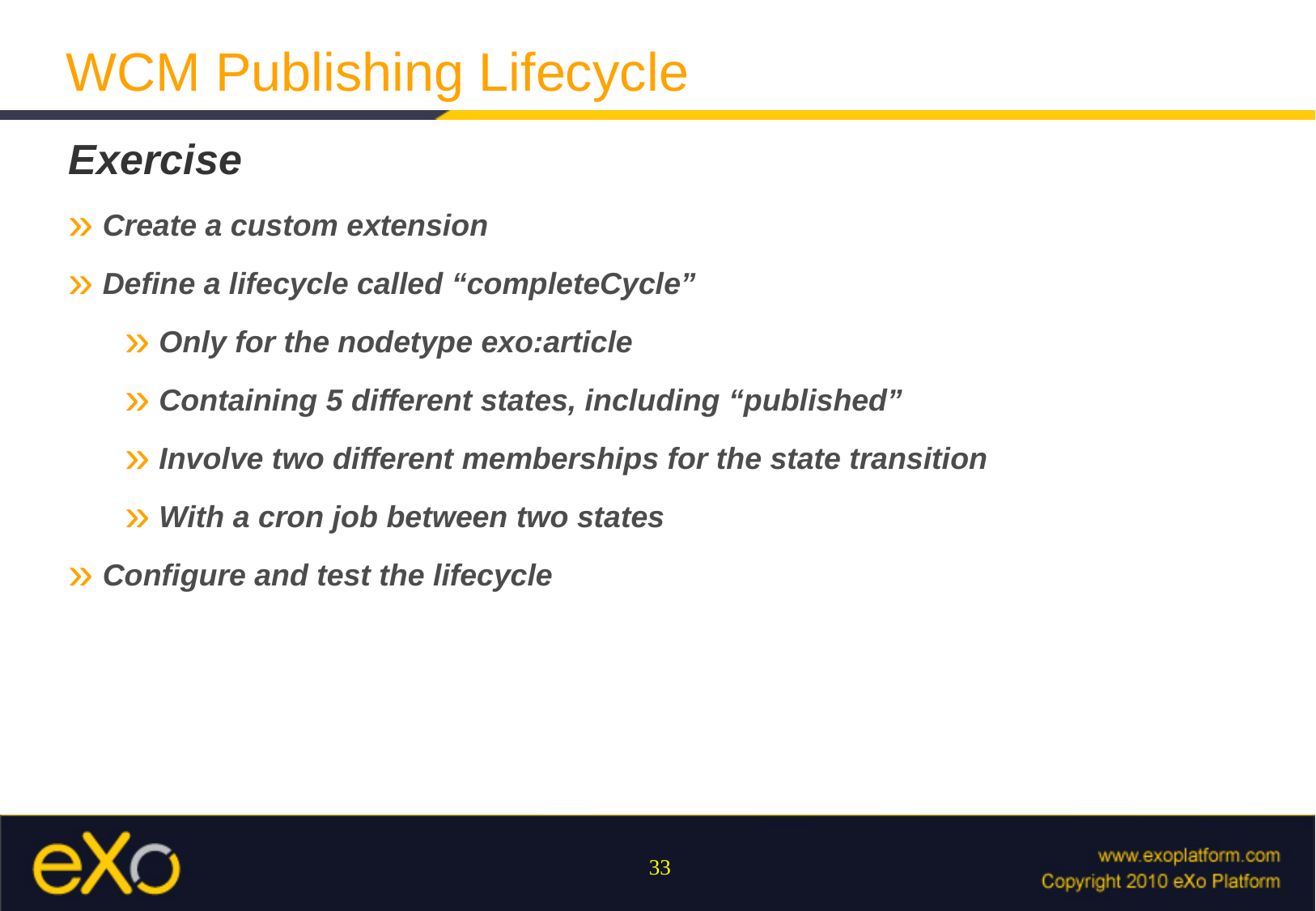

WCM Publishing Lifecycle
Exercise
Create a custom extension
Define a lifecycle called “completeCycle”
Only for the nodetype exo:article
Containing 5 different states, including “published”
Involve two different memberships for the state transition
With a cron job between two states
Configure and test the lifecycle